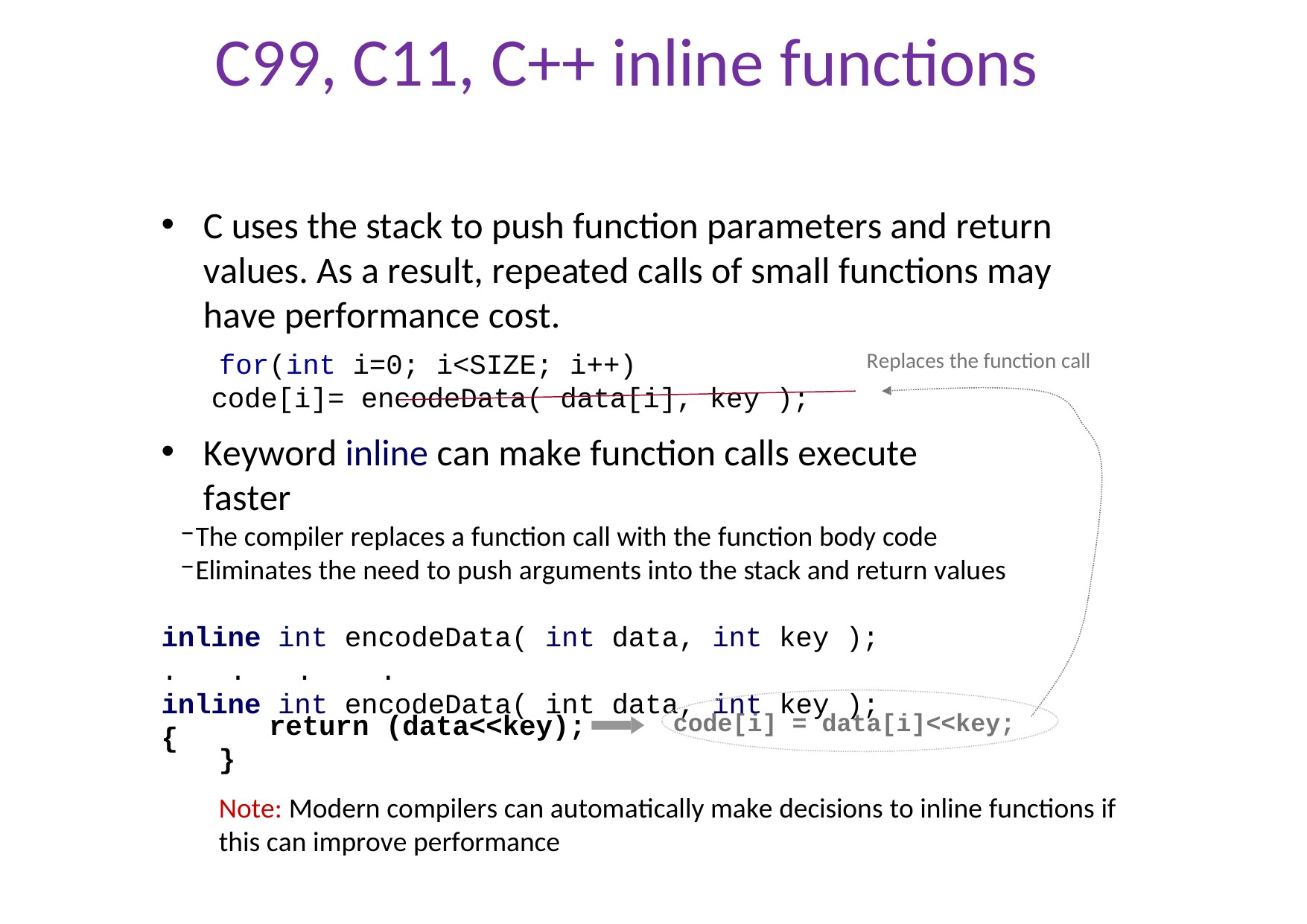

# C99, C11, C++ inline functions
C uses the stack to push function parameters and return values. As a result, repeated calls of small functions may have performance cost.
for(int i=0; i<SIZE; i++)
Replaces the function call
code[i]= encodeData( data[i], key );
Keyword inline can make function calls execute faster
The compiler replaces a function call with the function body code
Eliminates the need to push arguments into the stack and return values

inline int encodeData( int data, int key );
.	.	.	.
inline int encodeData( int data, int key );
{

code[i] = data[i]<<key;
return (data<<key);

}
Note: Modern compilers can automatically make decisions to inline functions if this can improve performance